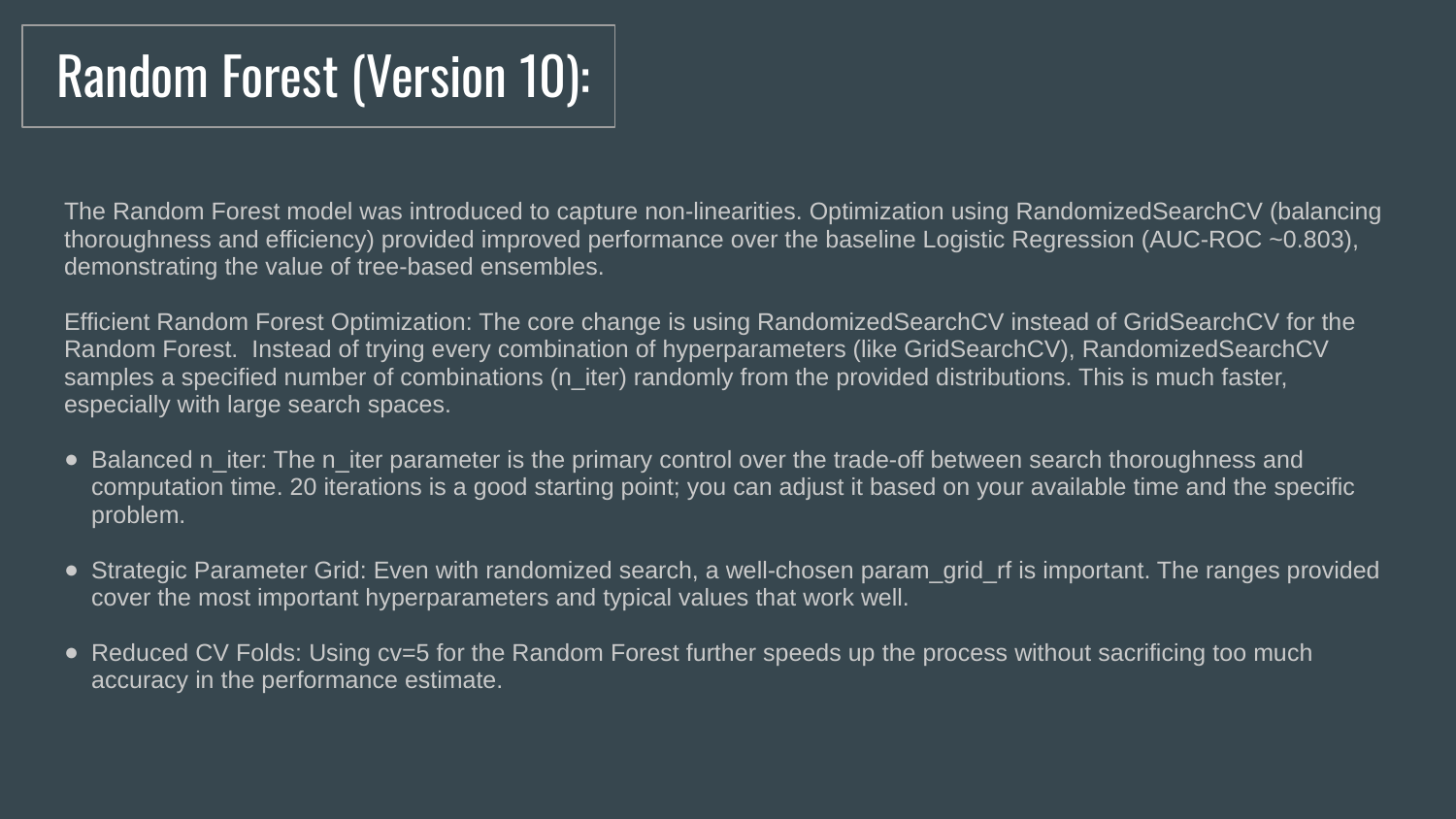

# Random Forest (Version 10):
The Random Forest model was introduced to capture non-linearities. Optimization using RandomizedSearchCV (balancing thoroughness and efficiency) provided improved performance over the baseline Logistic Regression (AUC-ROC ~0.803), demonstrating the value of tree-based ensembles.

Efficient Random Forest Optimization: The core change is using RandomizedSearchCV instead of GridSearchCV for the Random Forest.  Instead of trying every combination of hyperparameters (like GridSearchCV), RandomizedSearchCV samples a specified number of combinations (n_iter) randomly from the provided distributions. This is much faster, especially with large search spaces.

Balanced n_iter: The n_iter parameter is the primary control over the trade-off between search thoroughness and computation time. 20 iterations is a good starting point; you can adjust it based on your available time and the specific problem.

Strategic Parameter Grid: Even with randomized search, a well-chosen param_grid_rf is important. The ranges provided cover the most important hyperparameters and typical values that work well.

Reduced CV Folds: Using cv=5 for the Random Forest further speeds up the process without sacrificing too much accuracy in the performance estimate.